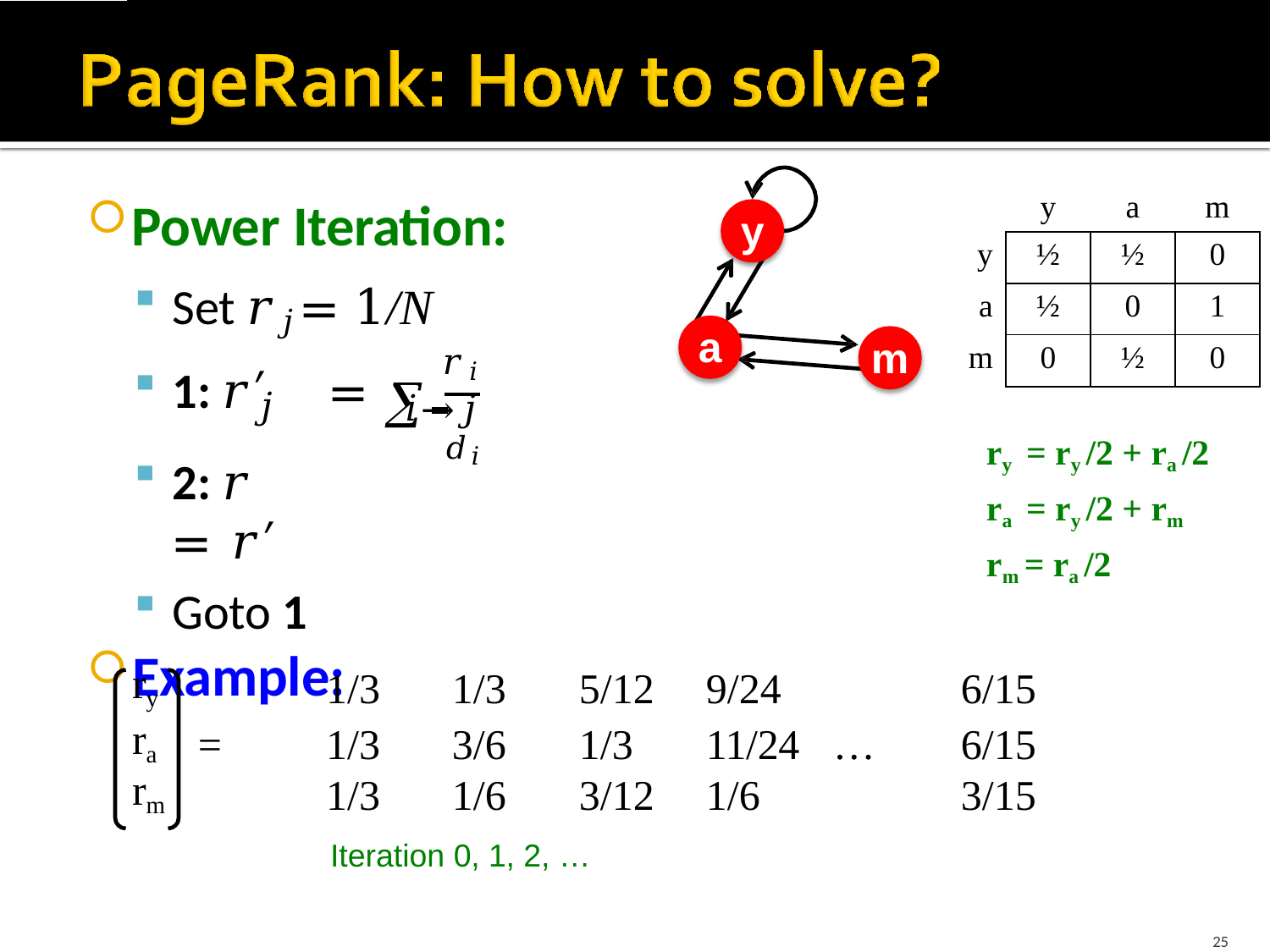

Power Iteration:
Set 𝑟𝑗 = 1/N
|  | y | a | m |
| --- | --- | --- | --- |
| y | ½ | ½ | 0 |
| a | ½ | 0 | 1 |
| m | 0 | ½ | 0 |

y

∑

a

m

𝑟𝑖
𝑖→𝑗 𝑑𝑖

1: 𝑟′	=
𝑗
2: 𝑟 = 𝑟′
Goto 1
Example:

ry = ry /2 + ra /2  ra = ry /2 + rm  rm = ra /2
| ry |  | 1/3 | 1/3 | 5/12 | 9/24 |  | 6/15 |
| --- | --- | --- | --- | --- | --- | --- | --- |
| ra | = | 1/3 | 3/6 | 1/3 | 11/24 | … | 6/15 |
| rm |  | 1/3 | 1/6 | 3/12 | 1/6 |  | 3/15 |

Iteration 0, 1, 2, …
25